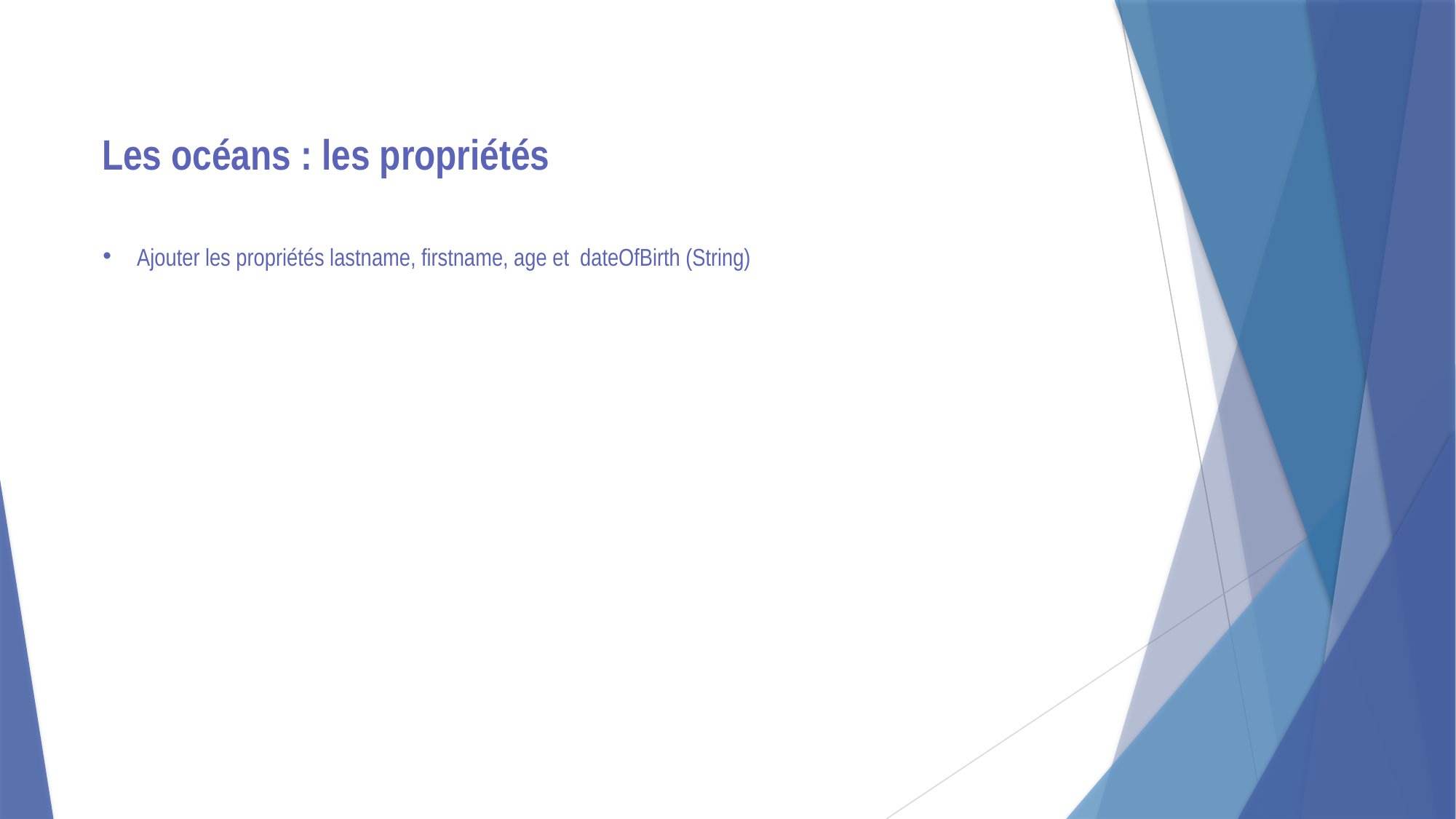

Les océans : les propriétés
Ajouter les propriétés lastname, firstname, age et  dateOfBirth (String)